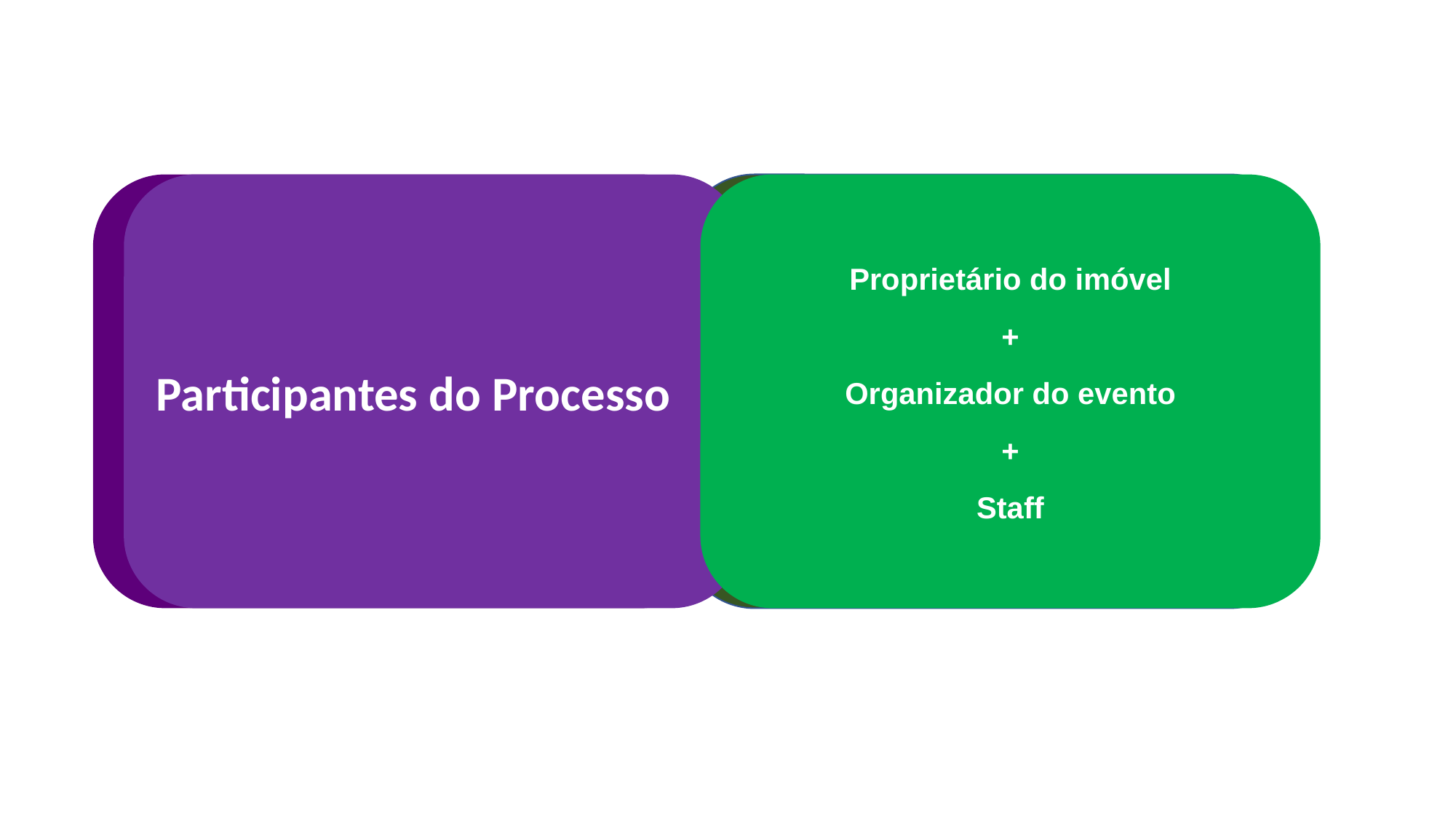

Ovo
Brócolis
Carne
Melão
Participantes do Processo
Opções
Proprietário do imóvel
+
Organizador do evento
+
Staff